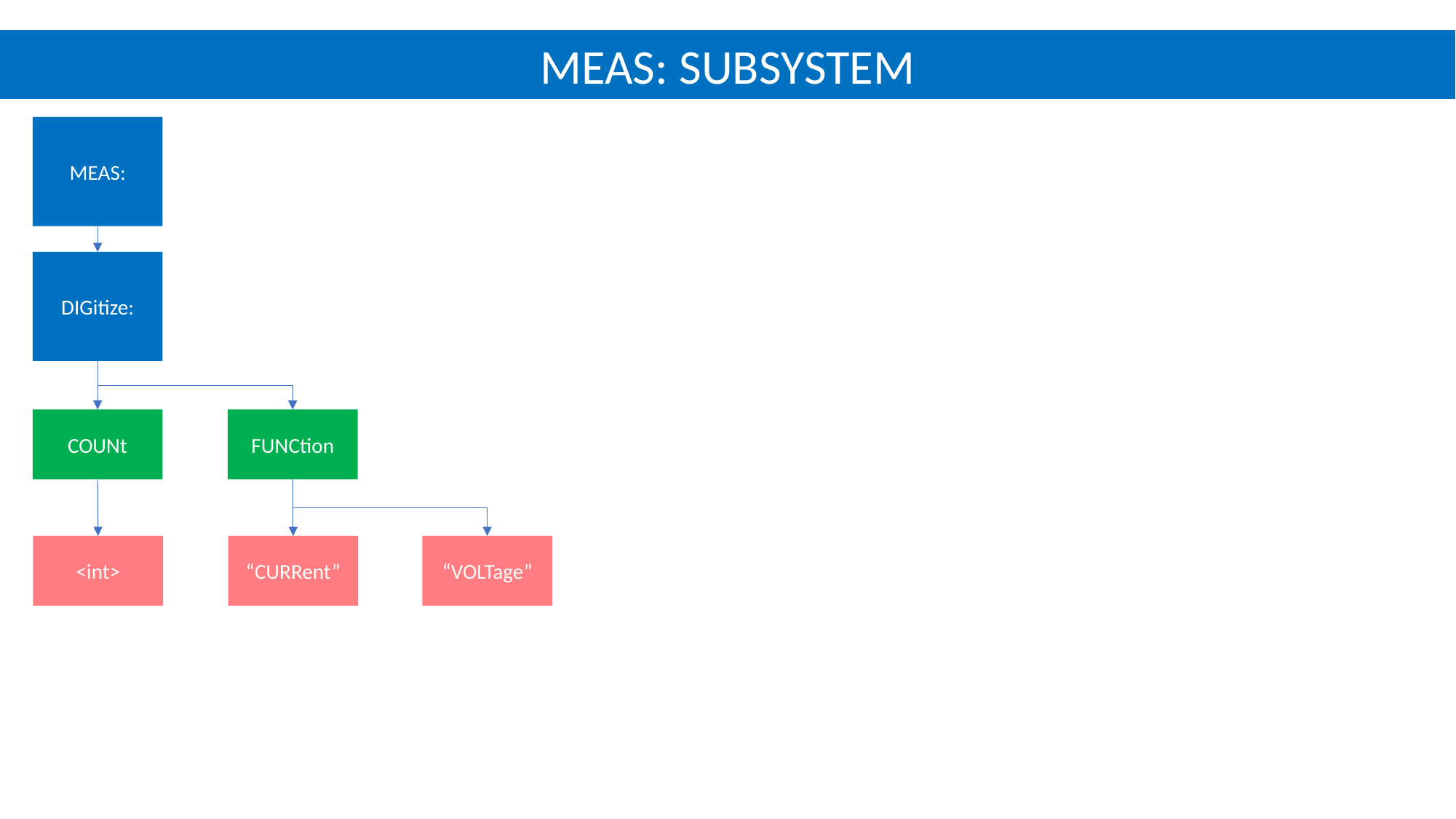

MEAS: SUBSYSTEM
MEAS:
DIGitize:
COUNt
FUNCtion
“CURRent”
“VOLTage”
<int>